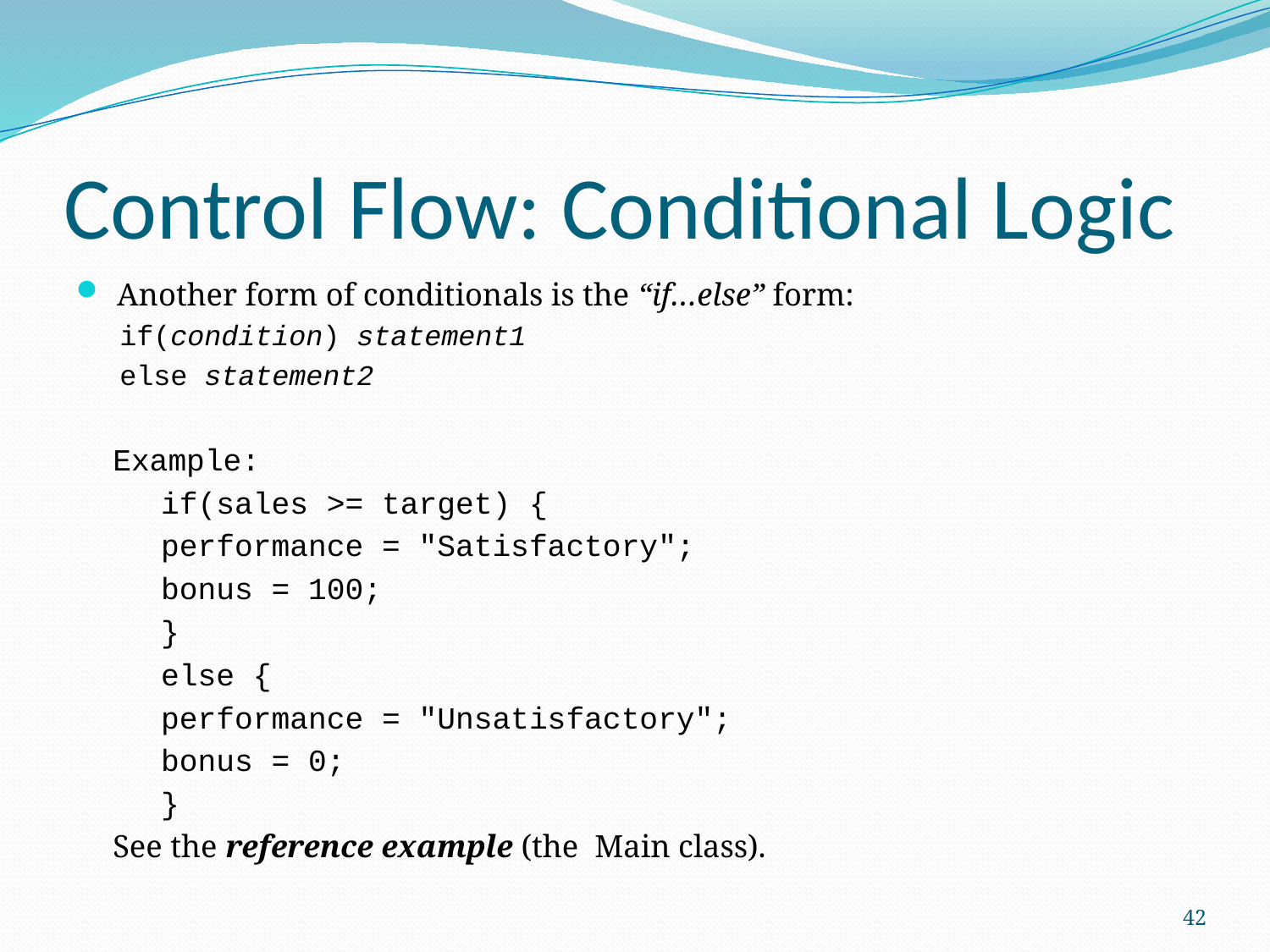

# Control Flow: Conditional Logic
 Another form of conditionals is the “if…else” form:
if(condition) statement1
else statement2

  Example:
	if(sales >= target) {
		performance = "Satisfactory";
		bonus = 100;
	}
	else {
		performance = "Unsatisfactory";
		bonus = 0;
	}
  See the reference example (the  Main class).
42